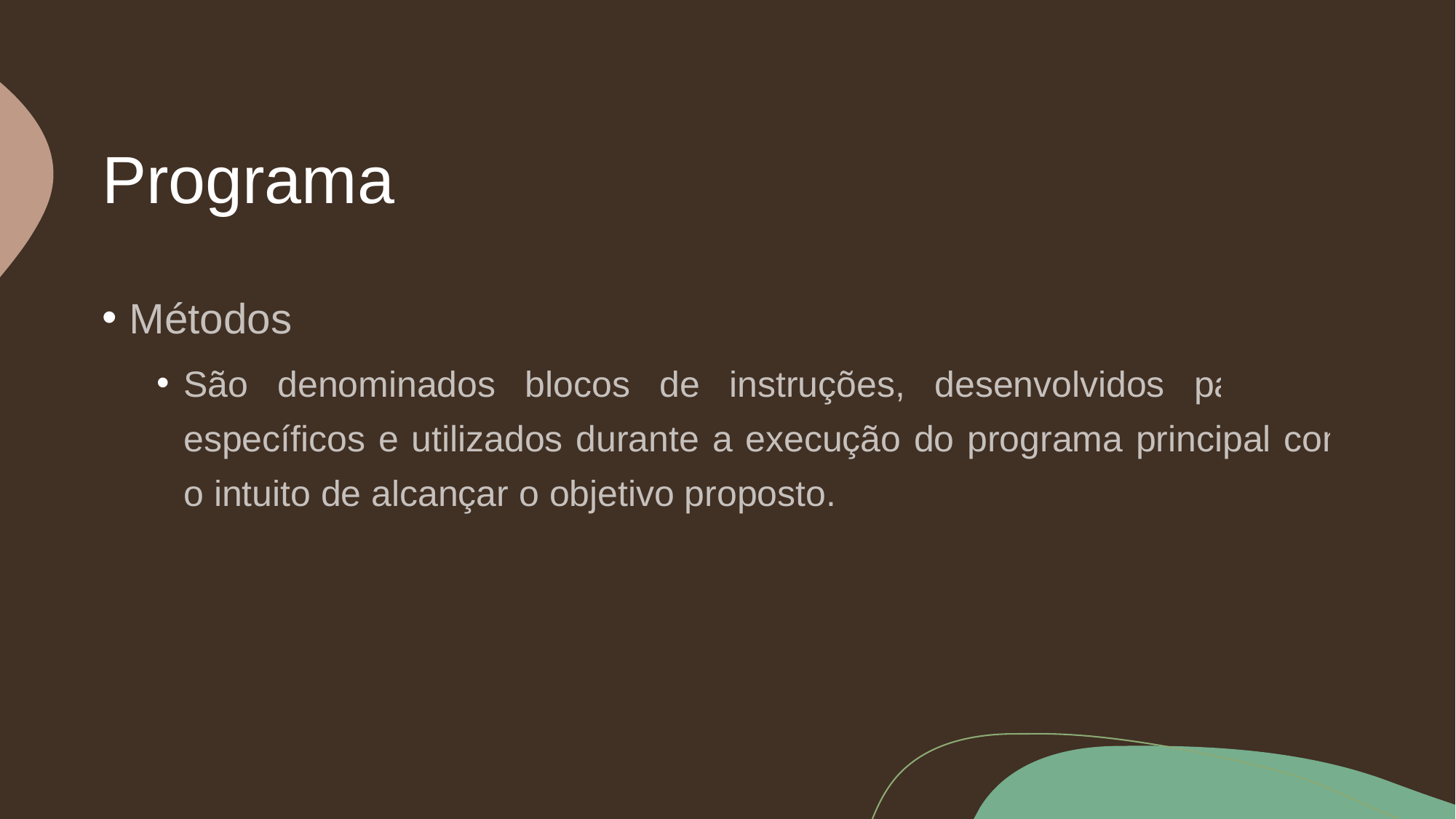

# Programa
Métodos
São denominados blocos de instruções, desenvolvidos para fins específicos e utilizados durante a execução do programa principal com o intuito de alcançar o objetivo proposto.